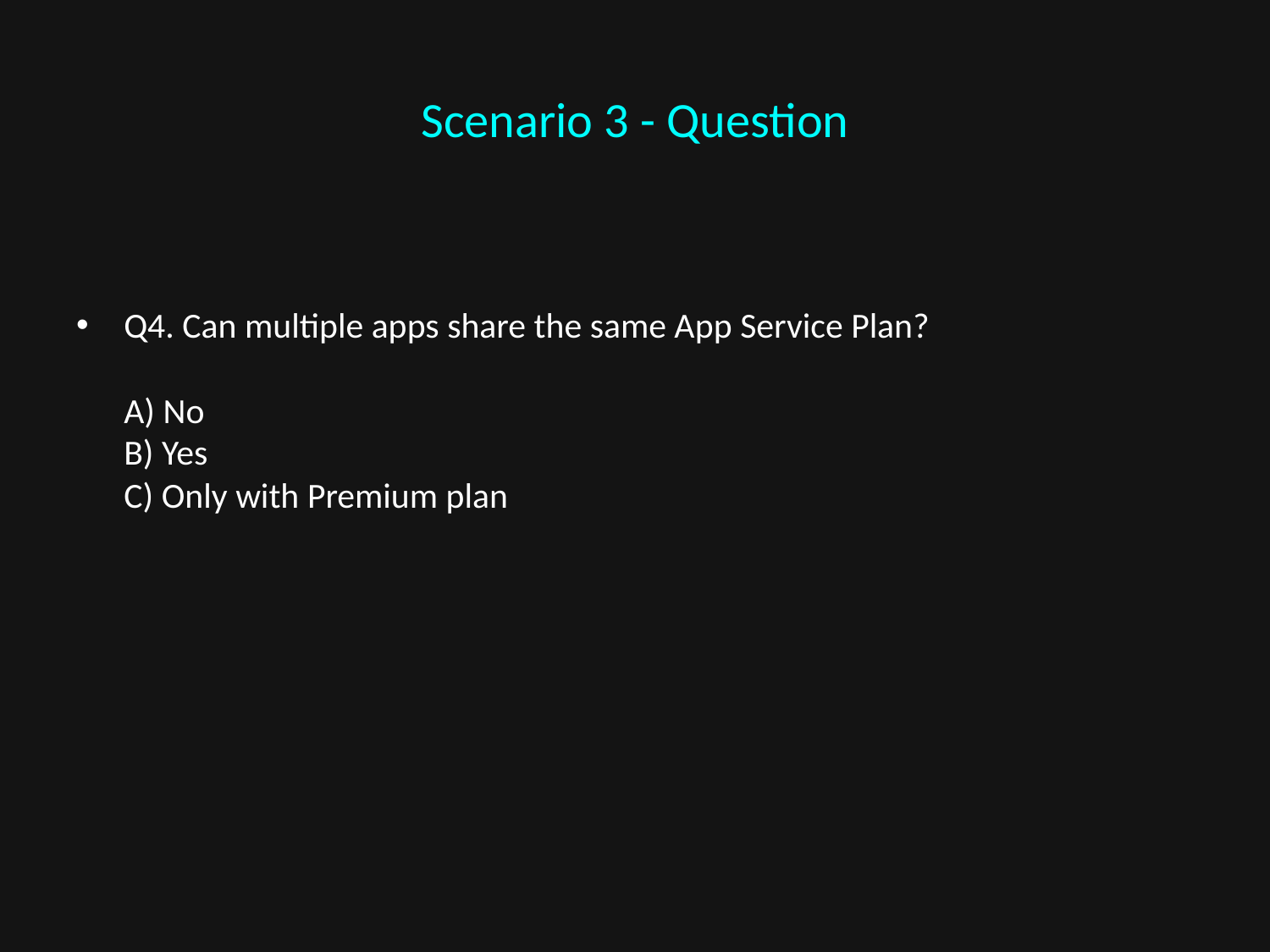

# Scenario 3 - Question

Q4. Can multiple apps share the same App Service Plan?
A) No
B) Yes
C) Only with Premium plan